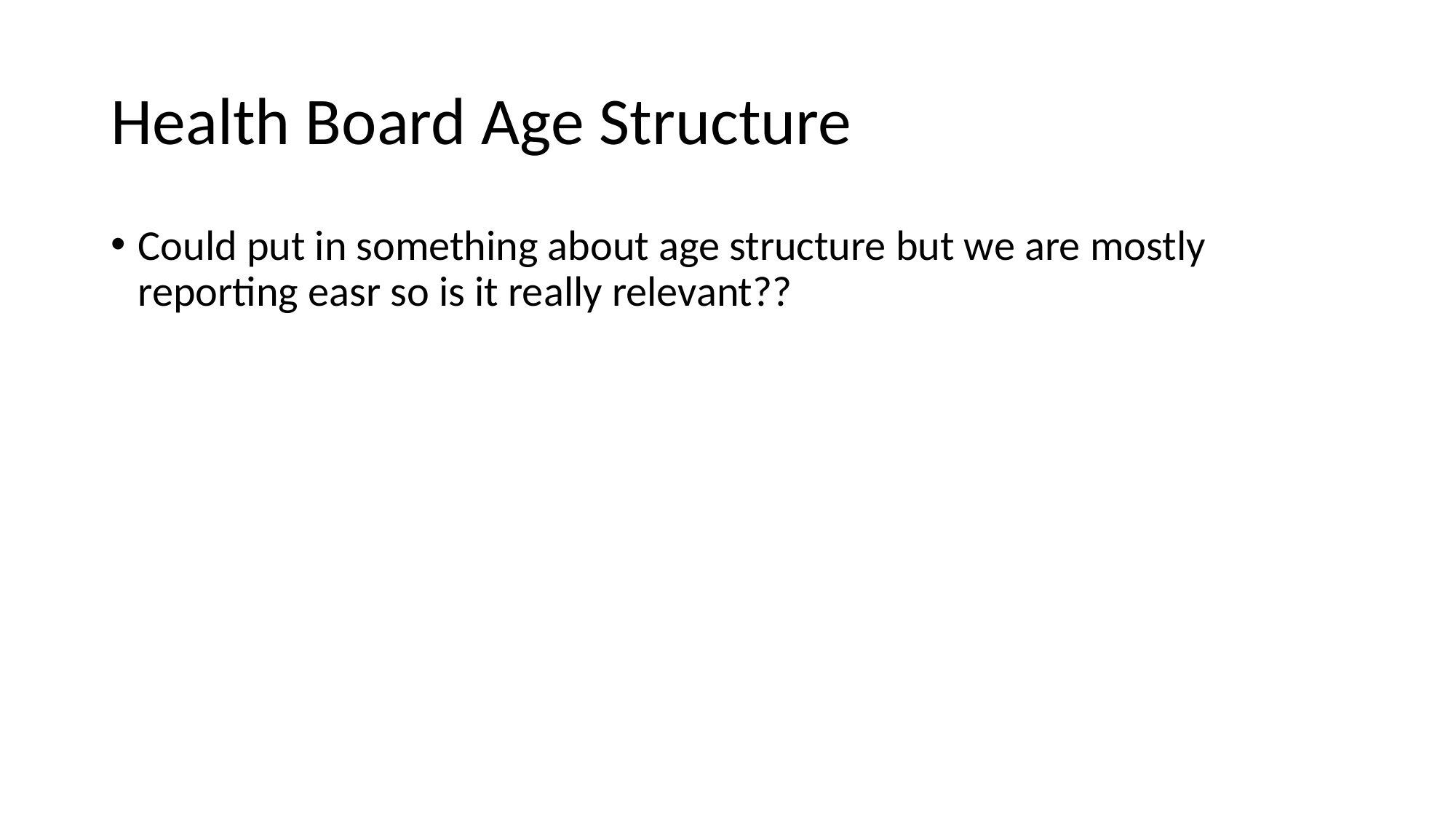

# Health Board Age Structure
Could put in something about age structure but we are mostly reporting easr so is it really relevant??